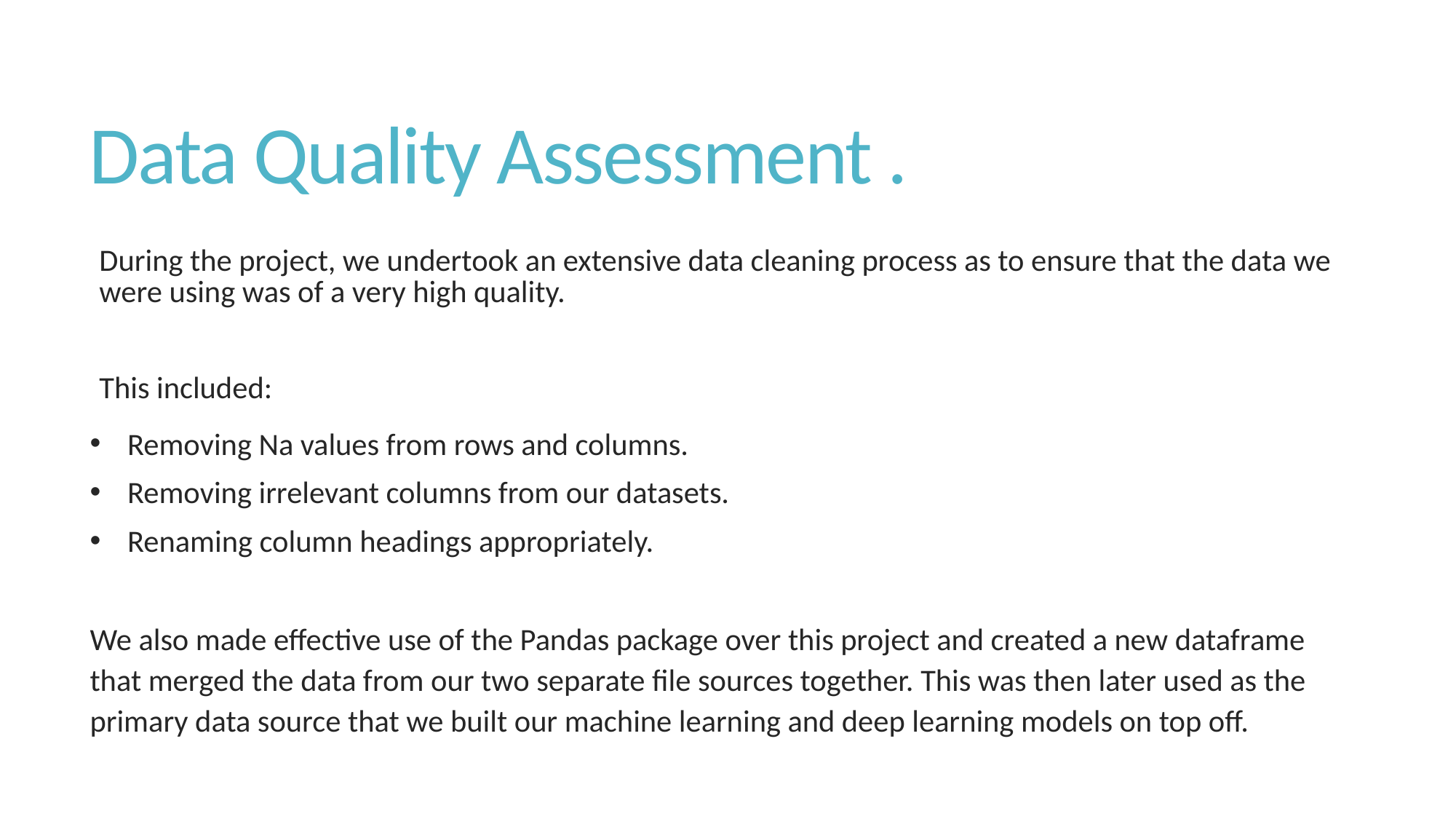

# Data Quality Assessment .
During the project, we undertook an extensive data cleaning process as to ensure that the data we were using was of a very high quality.

This included:
Removing Na values from rows and columns.
Removing irrelevant columns from our datasets.
Renaming column headings appropriately.

We also made effective use of the Pandas package over this project and created a new dataframe that merged the data from our two separate file sources together. This was then later used as the primary data source that we built our machine learning and deep learning models on top off.